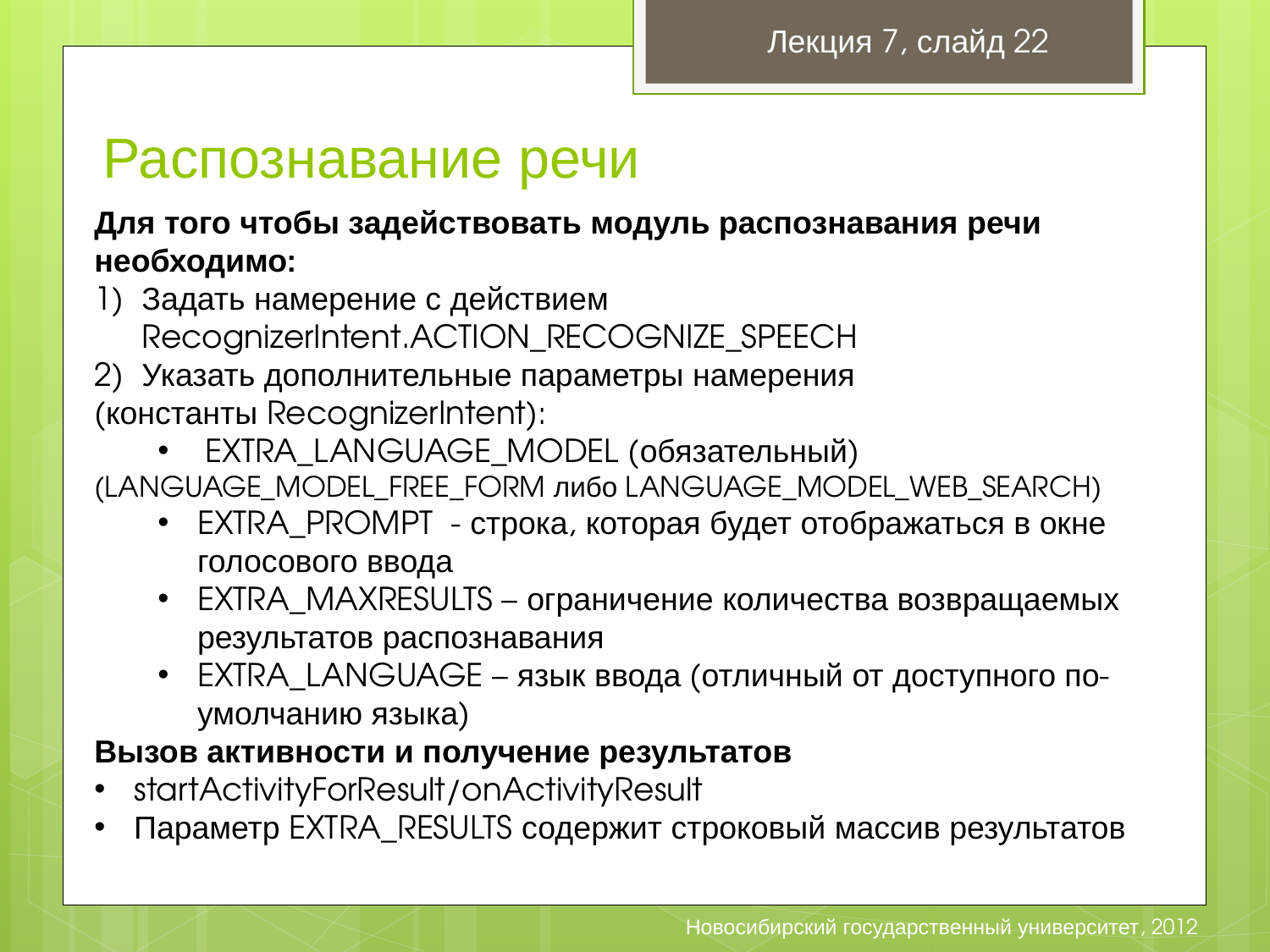

Лекция 7, слайд 22
# Распознавание речи
Для того чтобы задействовать модуль распознавания речи необходимо:
Задать намерение с действием RecognizerIntent.ACTION_RECOGNIZE_SPEECH
Указать дополнительные параметры намерения
(константы RecognizerIntent):
EXTRA_LANGUAGE_MODEL (обязательный)
(LANGUAGE_MODEL_FREE_FORM либо LANGUAGE_MODEL_WEB_SEARCH)
EXTRA_PROMPT  - строка, которая будет отображаться в окне голосового ввода
EXTRA_MAXRESULTS – ограничение количества возвращаемых результатов распознавания
EXTRA_LANGUAGE – язык ввода (отличный от доступного по-умолчанию языка)
Вызов активности и получение результатов
startActivityForResult/onActivityResult
Параметр EXTRA_RESULTS содержит строковый массив результатов
Новосибирский государственный университет, 2012